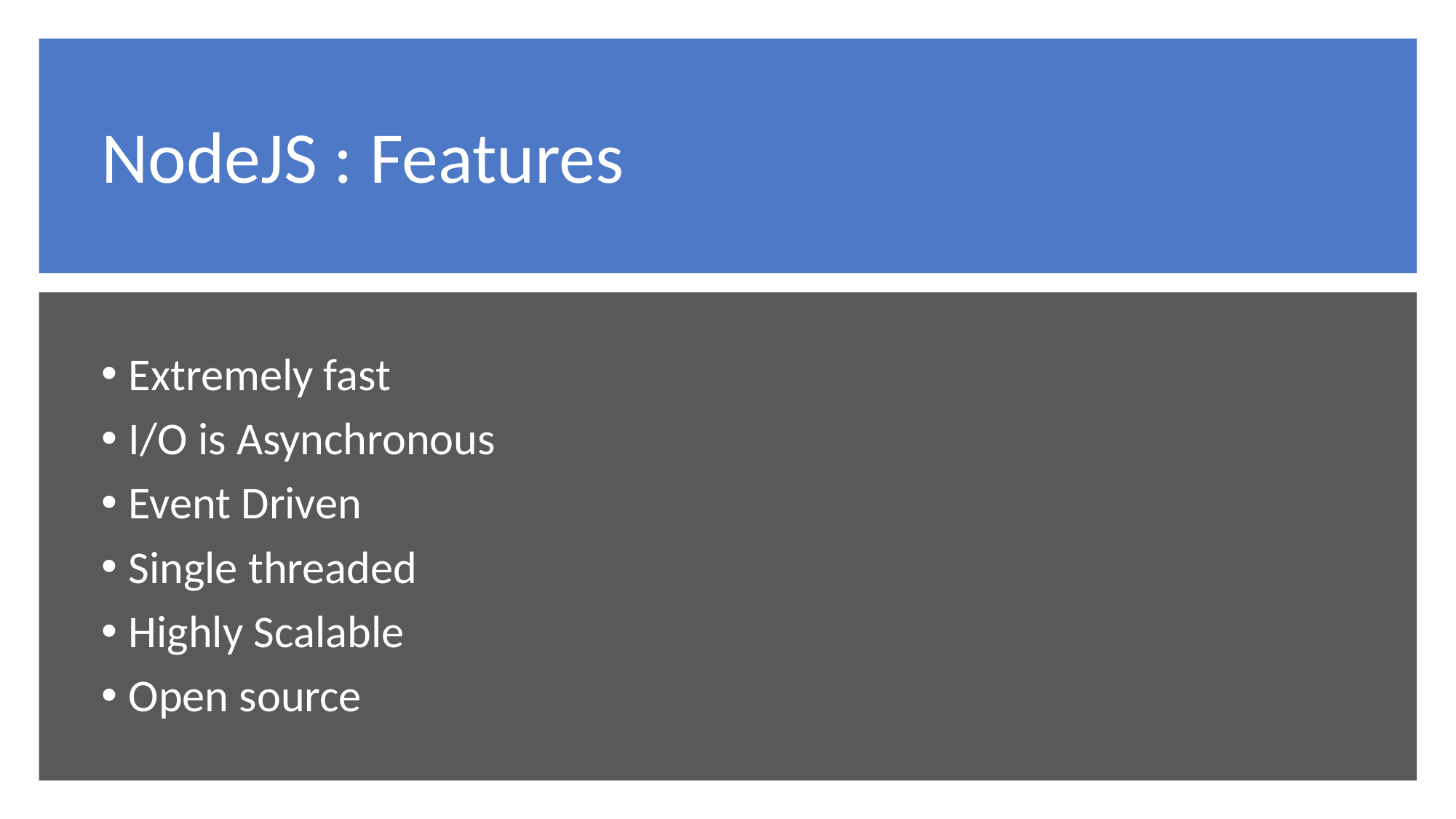

# NodeJS : Features

Extremely fast
I/O is Asynchronous
Event Driven
Single threaded
Highly Scalable
Open source